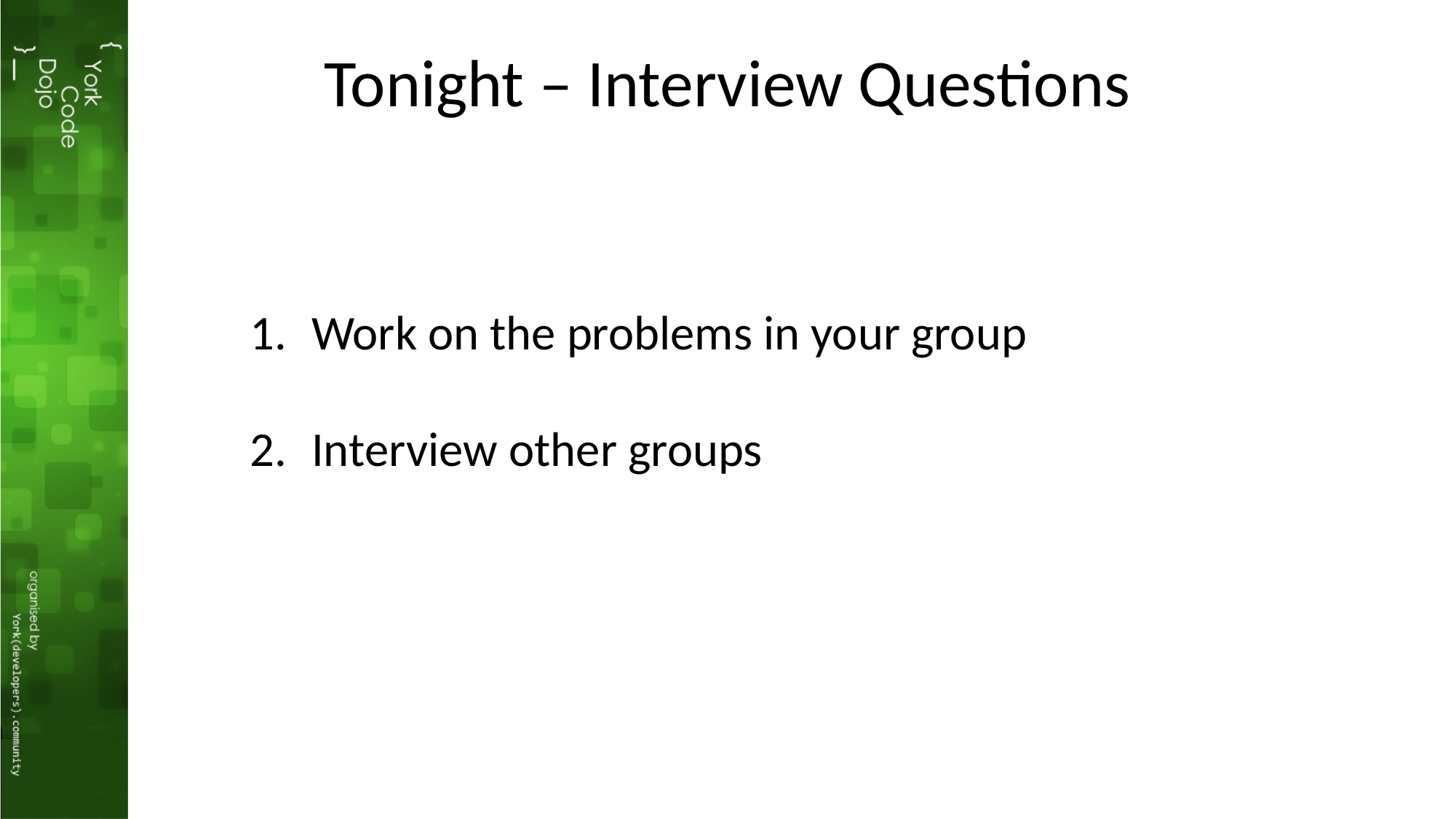

# Tonight – Interview Questions

Work on the problems in your group

Interview other groups